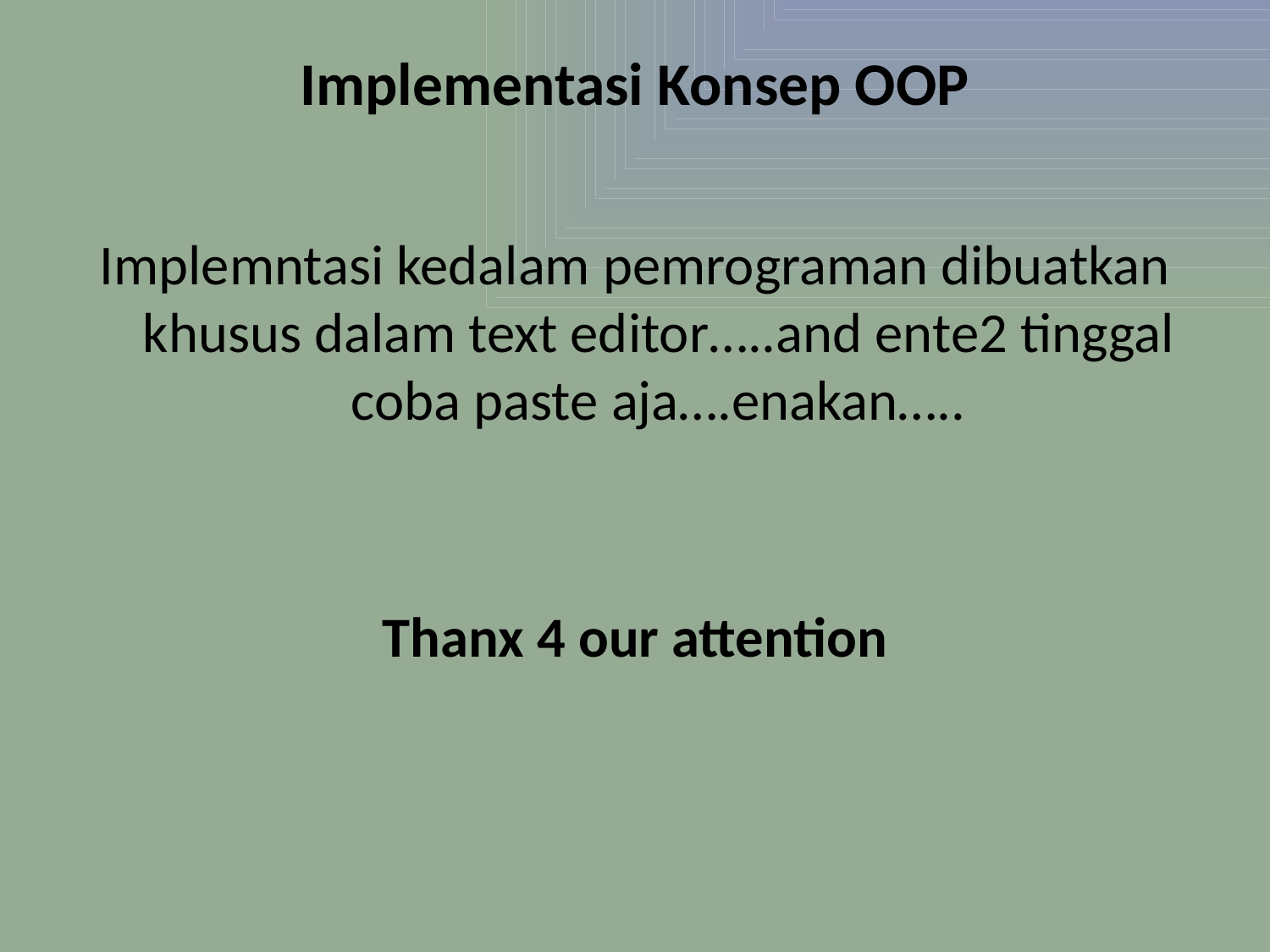

# Implementasi Konsep OOP
Implemntasi kedalam pemrograman dibuatkan khusus dalam text editor…..and ente2 tinggal coba paste aja….enakan…..

Thanx 4 our attention